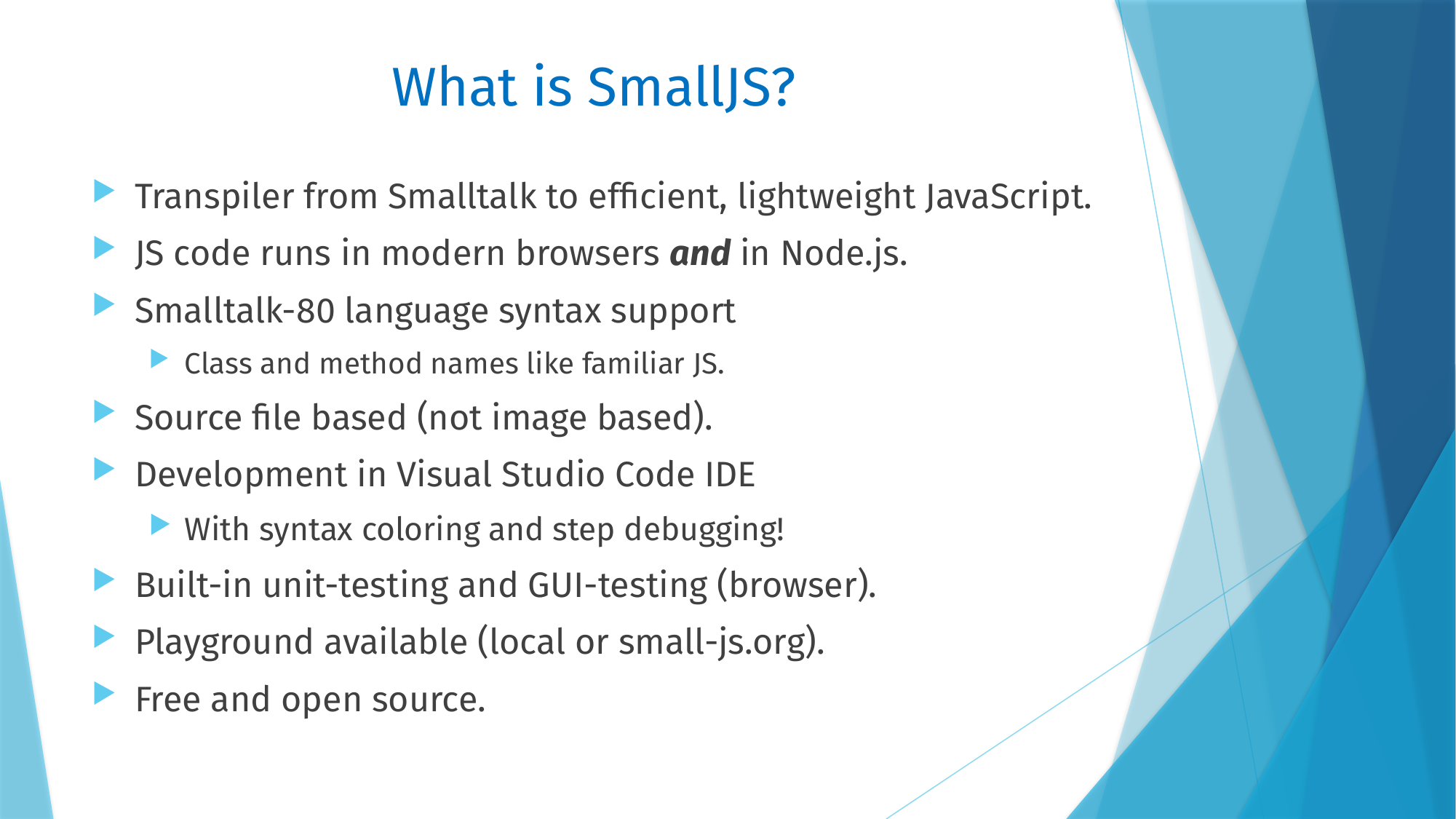

# What is SmallJS?
Transpiler from Smalltalk to efficient, lightweight JavaScript.
JS code runs in modern browsers and in Node.js.
Smalltalk-80 language syntax support
Class and method names like familiar JS.
Source file based (not image based).
Development in Visual Studio Code IDE
With syntax coloring and step debugging!
Built-in unit-testing and GUI-testing (browser).
Playground available (local or small-js.org).
Free and open source.